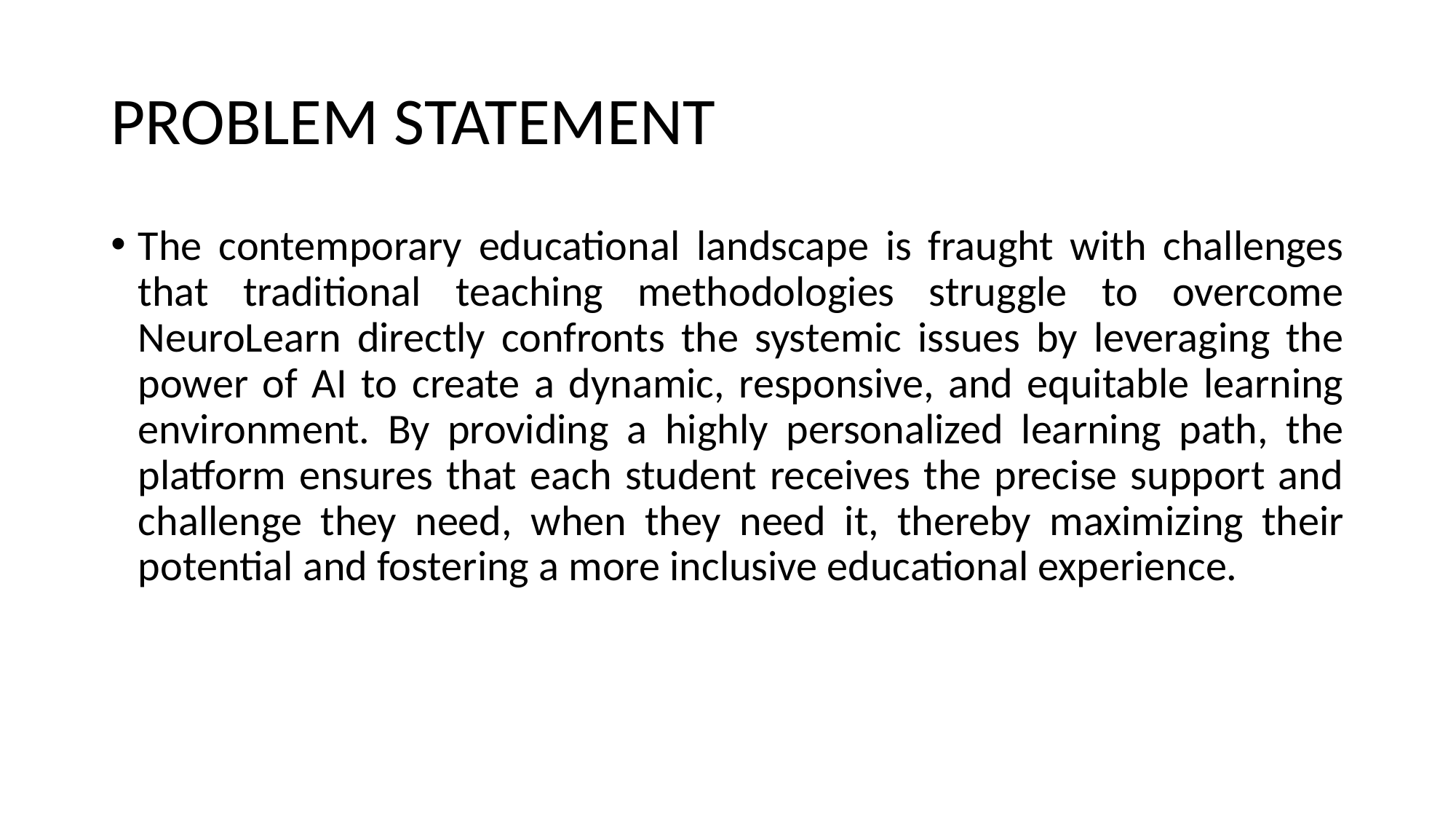

# PROBLEM STATEMENT
The contemporary educational landscape is fraught with challenges that traditional teaching methodologies struggle to overcome NeuroLearn directly confronts the systemic issues by leveraging the power of AI to create a dynamic, responsive, and equitable learning environment. By providing a highly personalized learning path, the platform ensures that each student receives the precise support and challenge they need, when they need it, thereby maximizing their potential and fostering a more inclusive educational experience.